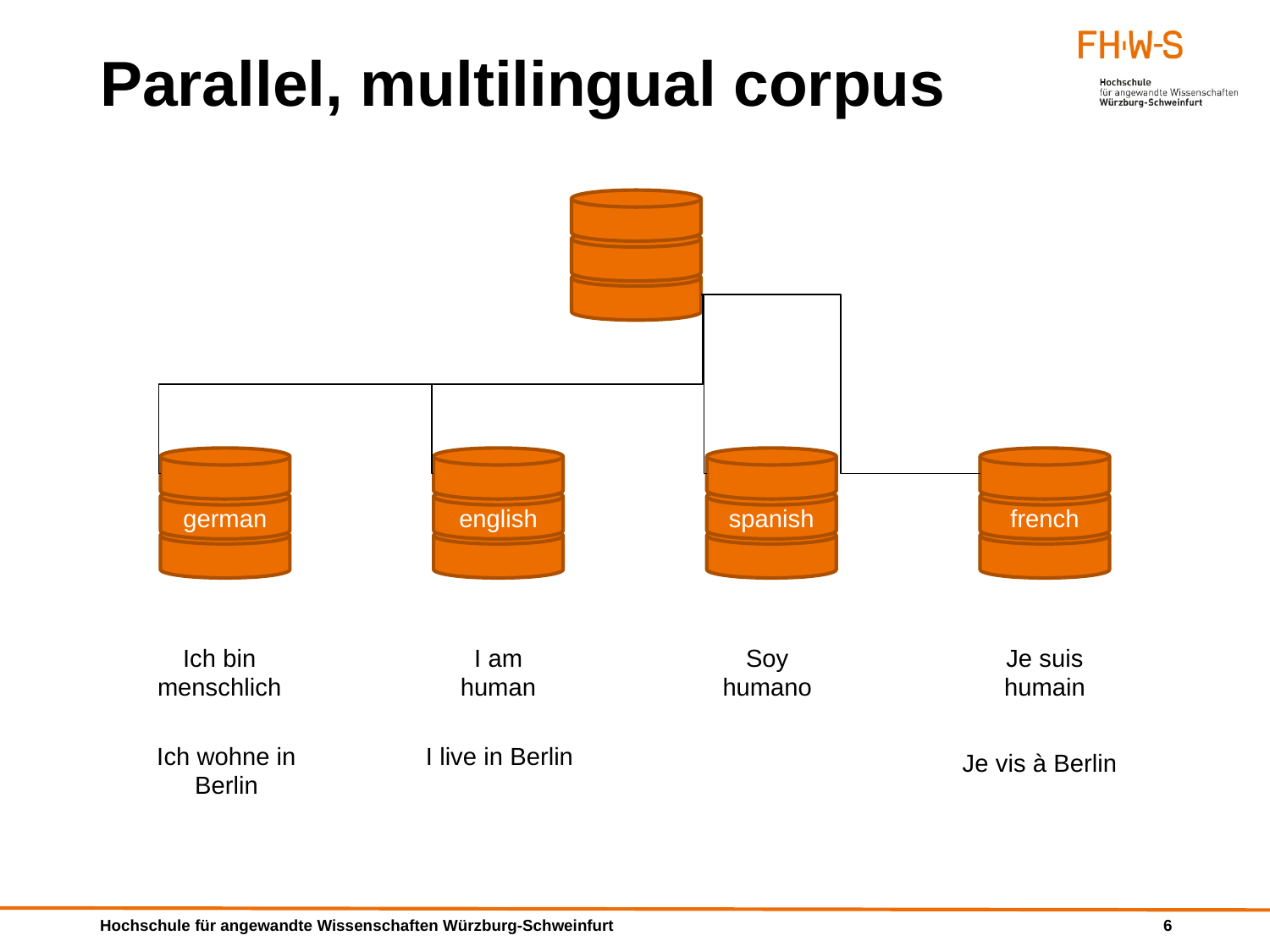

# Parallel, multilingual corpus

german

english

spanish

french

Ich bin menschlich
I am human
Soy humano
Je suis humain
Je vis à Berlin
Ich wohne in Berlin
I live in Berlin